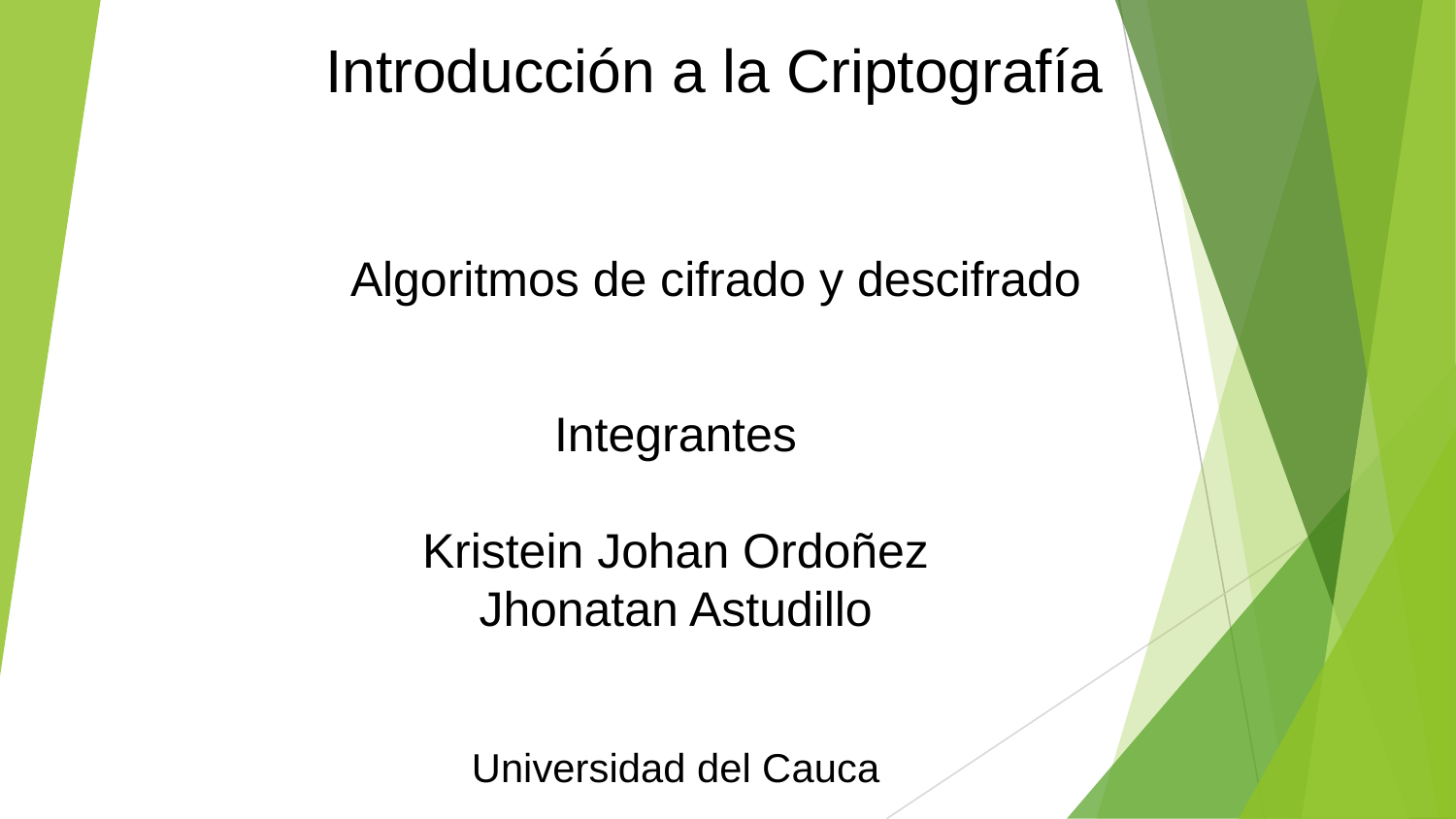

Introducción a la Criptografía
Algoritmos de cifrado y descifrado
Integrantes

Kristein Johan Ordoñez
Jhonatan Astudillo

Universidad del Cauca